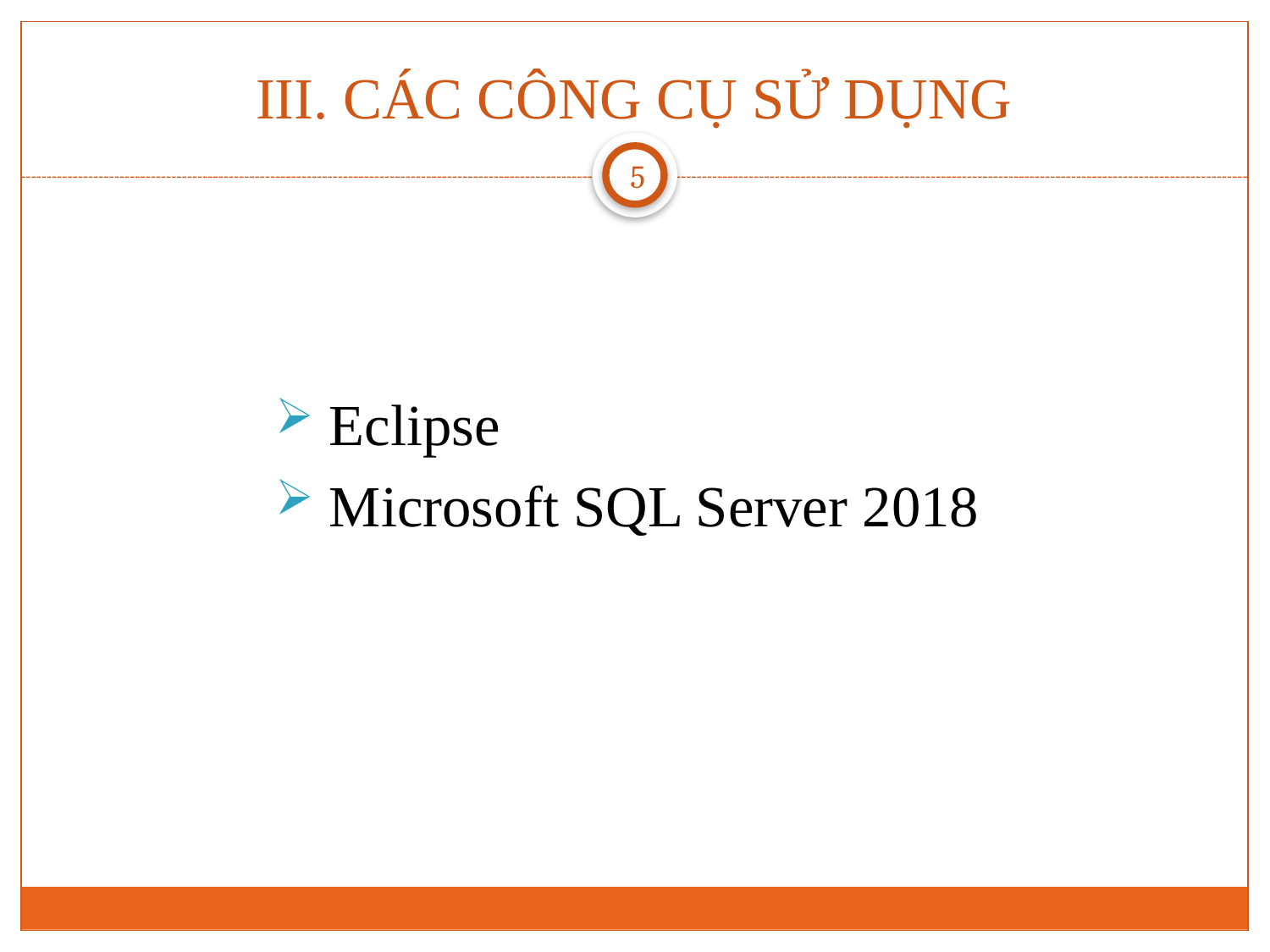

# III. CÁC CÔNG CỤ SỬ DỤNG
5
 Eclipse
 Microsoft SQL Server 2018